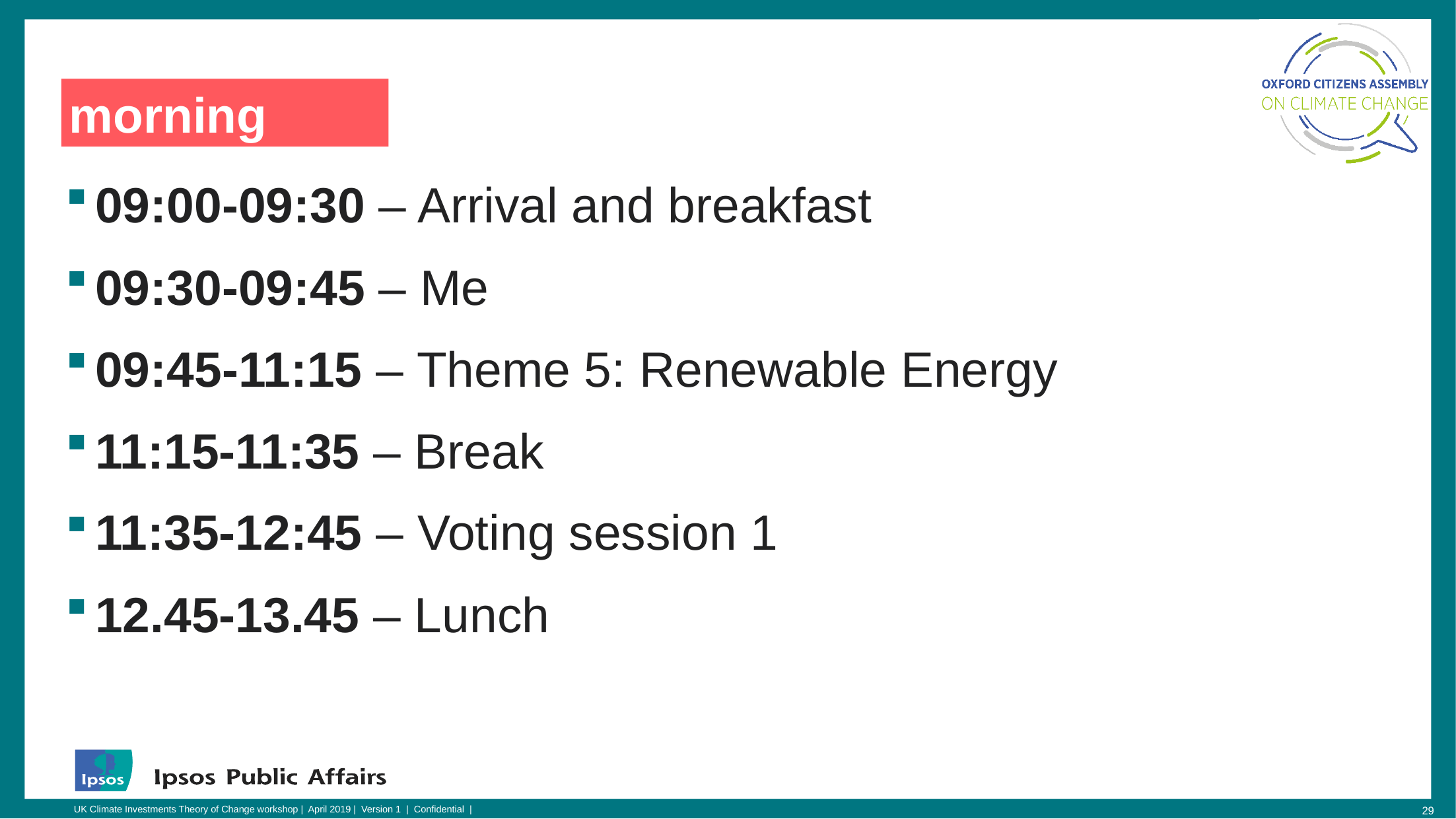

# This morning
09:00-09:30 – Arrival and breakfast
09:30-09:45 – Me
09:45-11:15 – Theme 5: Renewable Energy
11:15-11:35 – Break
11:35-12:45 – Voting session 1
12.45-13.45 – Lunch